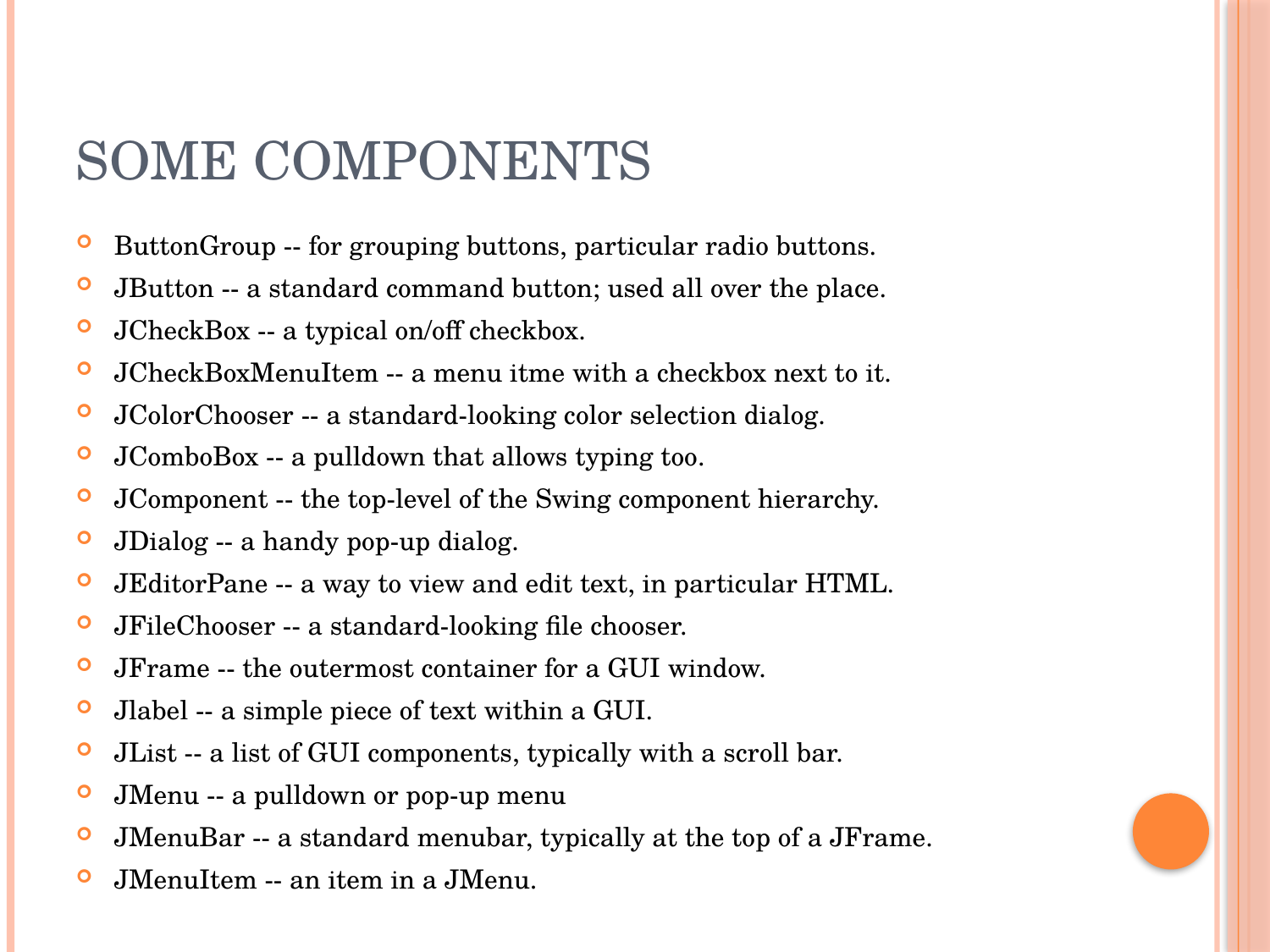

# Some components
ButtonGroup -- for grouping buttons, particular radio buttons.
JButton -- a standard command button; used all over the place.
JCheckBox -- a typical on/off checkbox.
JCheckBoxMenuItem -- a menu itme with a checkbox next to it.
JColorChooser -- a standard-looking color selection dialog.
JComboBox -- a pulldown that allows typing too.
JComponent -- the top-level of the Swing component hierarchy.
JDialog -- a handy pop-up dialog.
JEditorPane -- a way to view and edit text, in particular HTML.
JFileChooser -- a standard-looking file chooser.
JFrame -- the outermost container for a GUI window.
Jlabel -- a simple piece of text within a GUI.
JList -- a list of GUI components, typically with a scroll bar.
JMenu -- a pulldown or pop-up menu
JMenuBar -- a standard menubar, typically at the top of a JFrame.
JMenuItem -- an item in a JMenu.